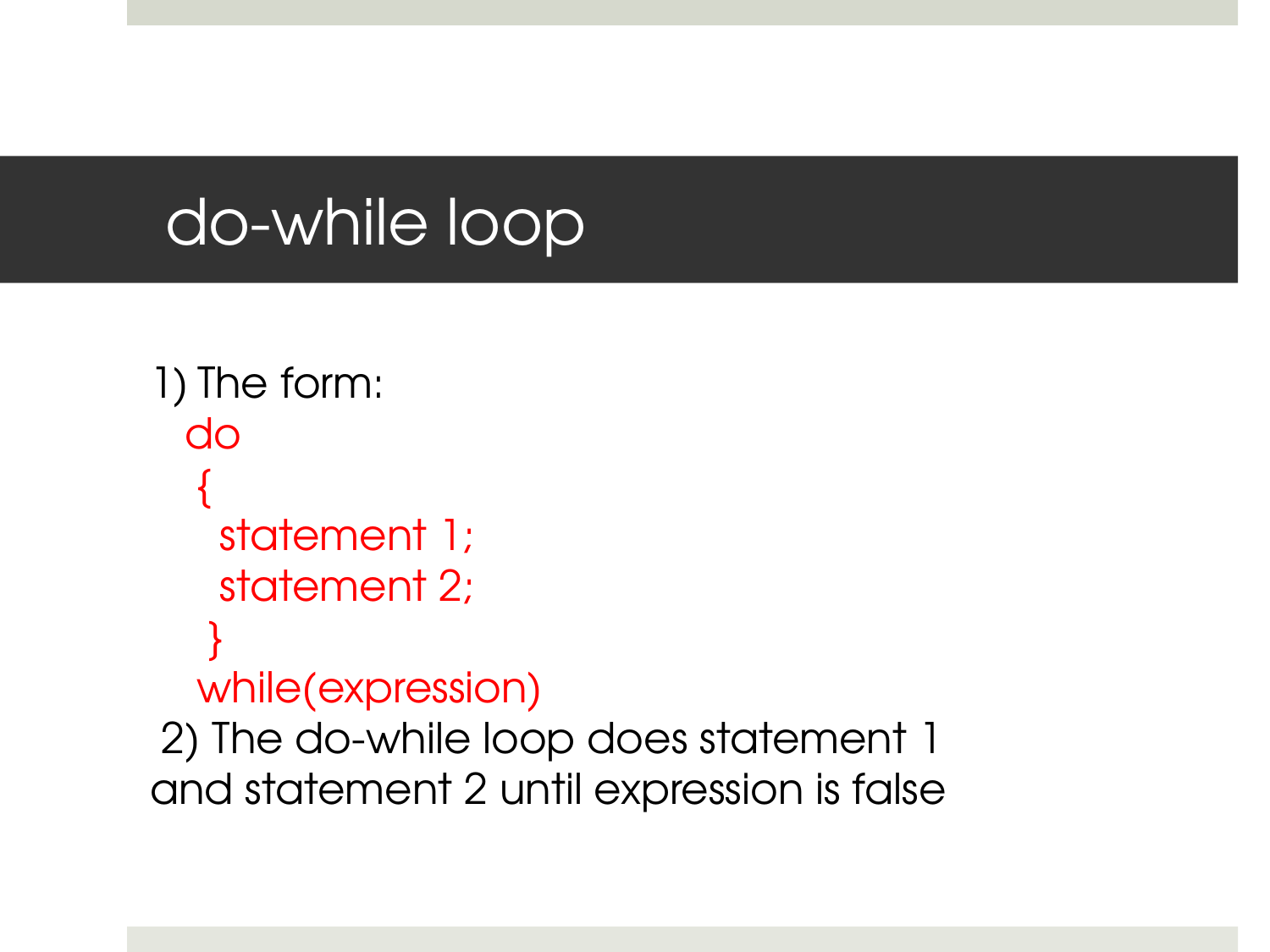

# do-while loop
The form:
   do
    {
      statement 1;
      statement 2;
     }
    while(expression)
 2) The do-while loop does statement 1 and statement 2 until expression is false